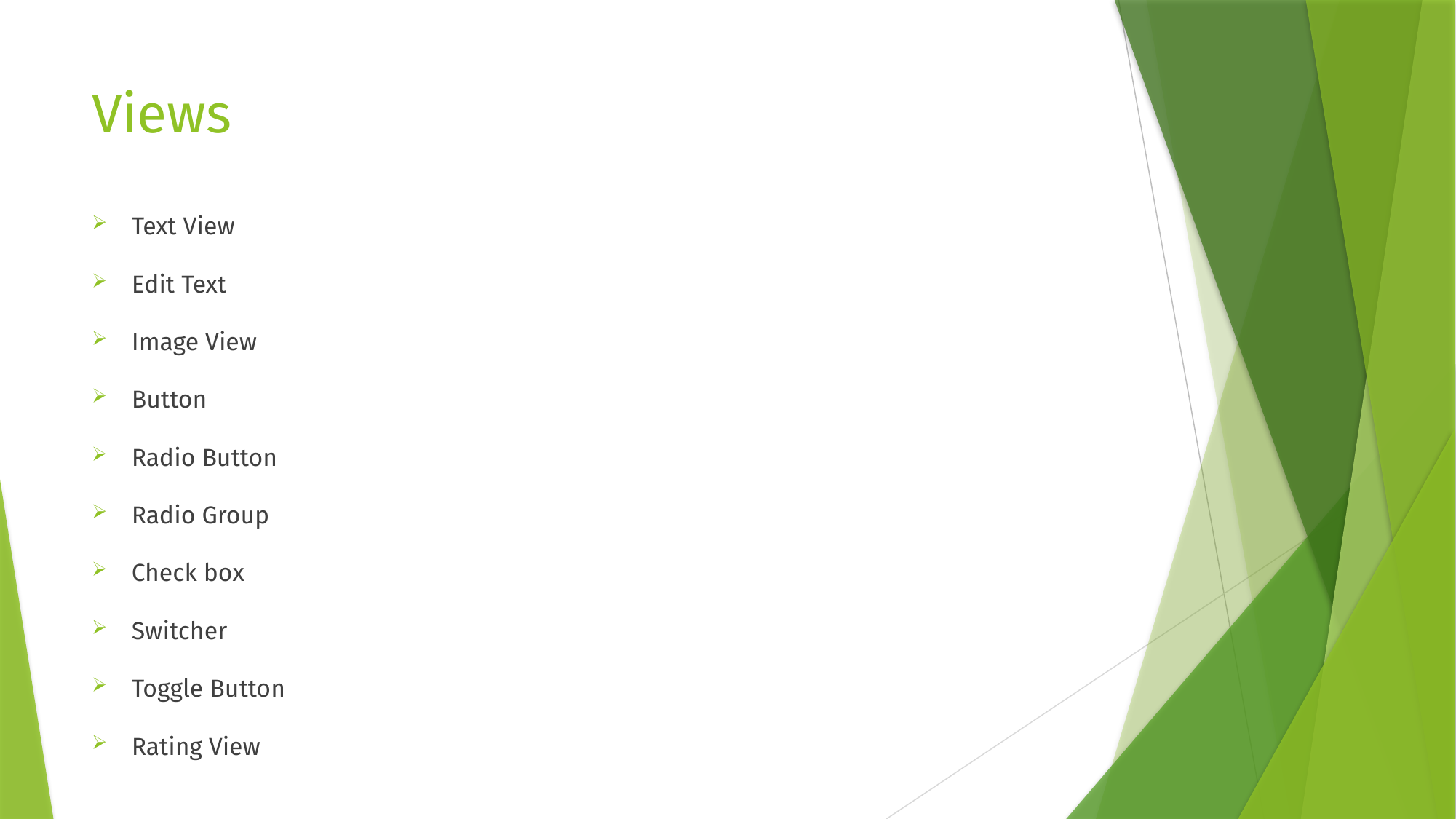

# Views
Text View
Edit Text
Image View
Button
Radio Button
Radio Group
Check box
Switcher
Toggle Button
Rating View